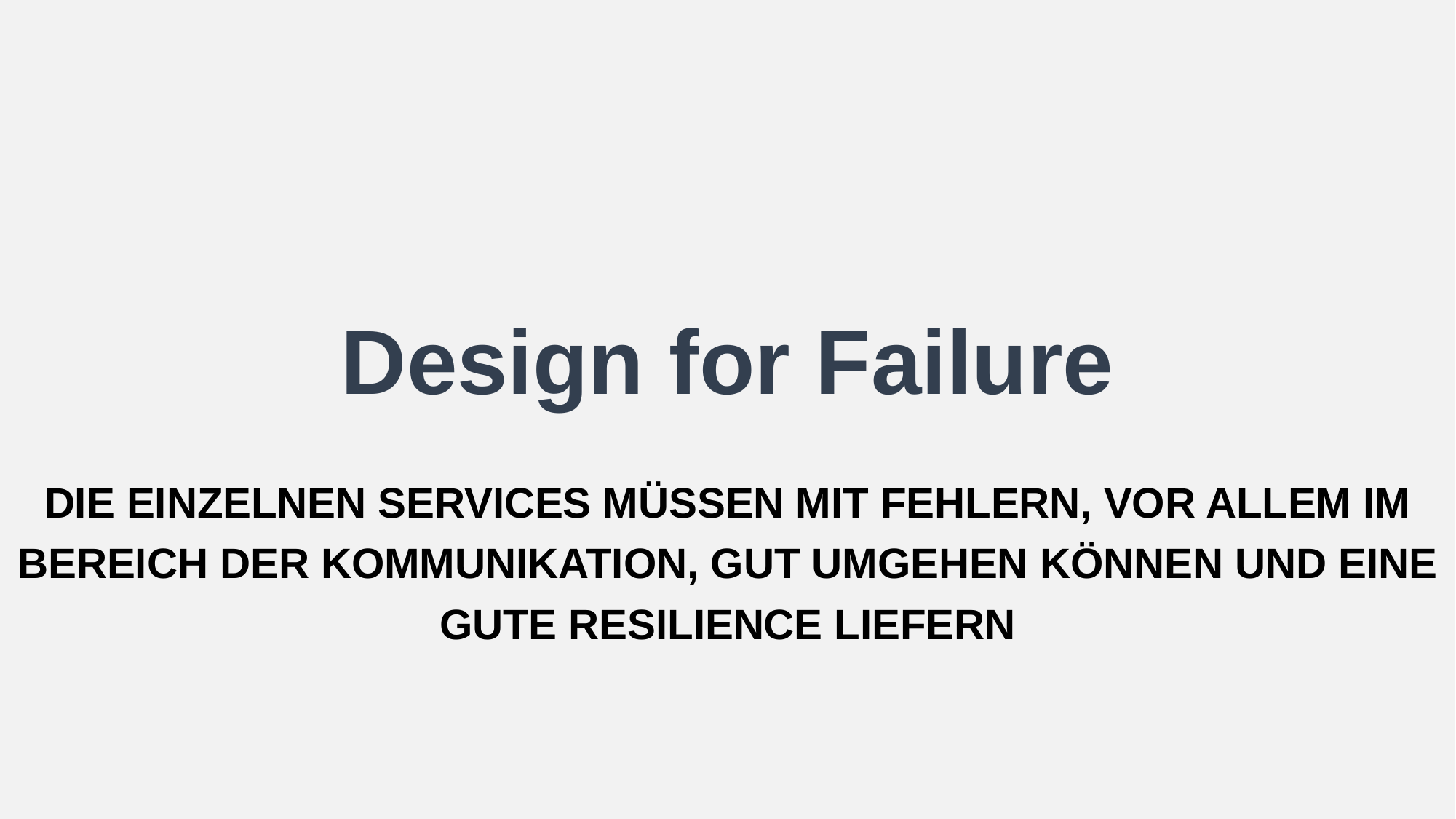

# Design for Failure
Die einzelnen Services müssen mit Fehlern, vor allem im
Bereich der Kommunikation, gut umgehen können und eine
gute Resilience liefern